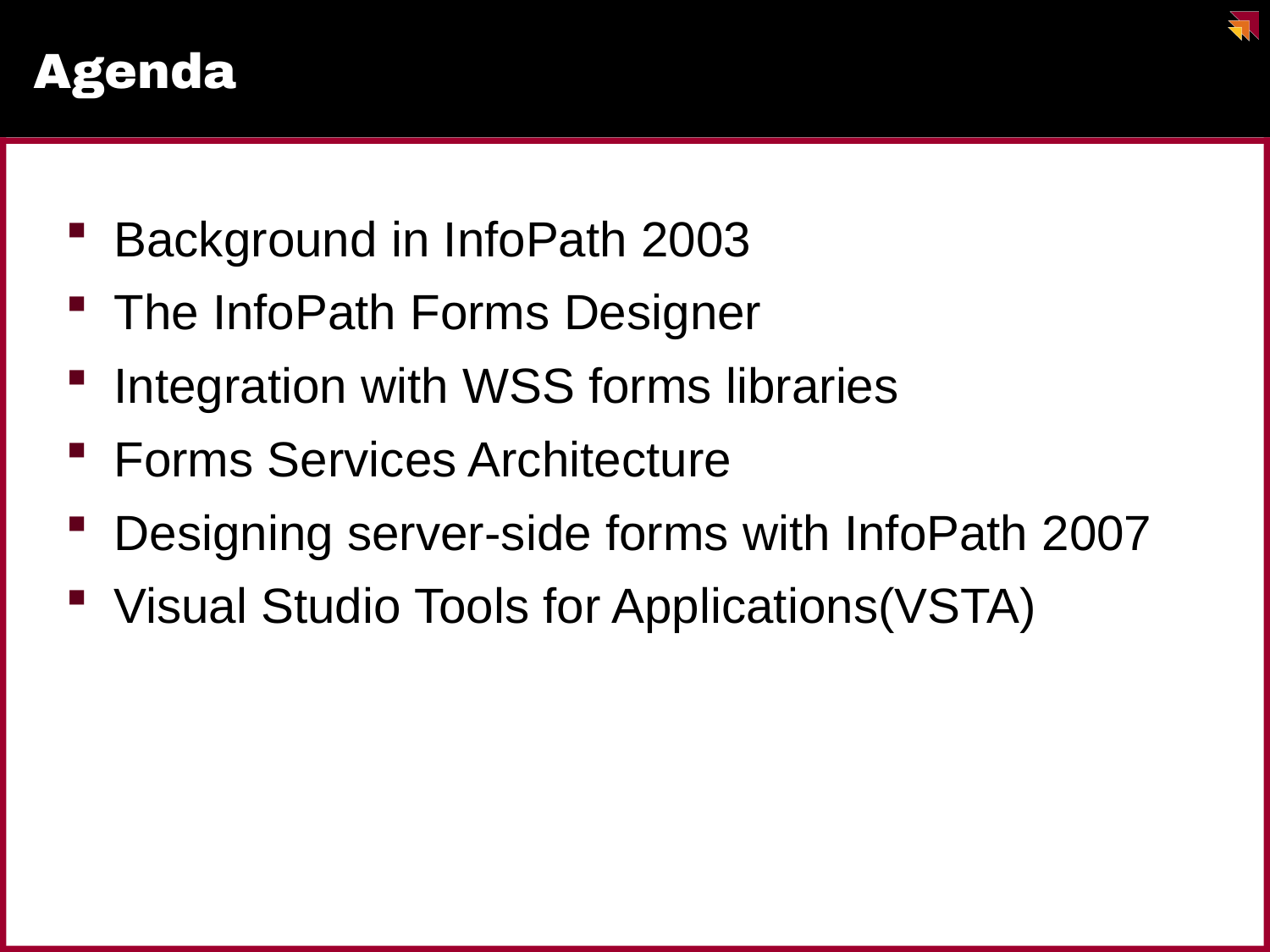

# Agenda
Background in InfoPath 2003
The InfoPath Forms Designer
Integration with WSS forms libraries
Forms Services Architecture
Designing server-side forms with InfoPath 2007
Visual Studio Tools for Applications(VSTA)